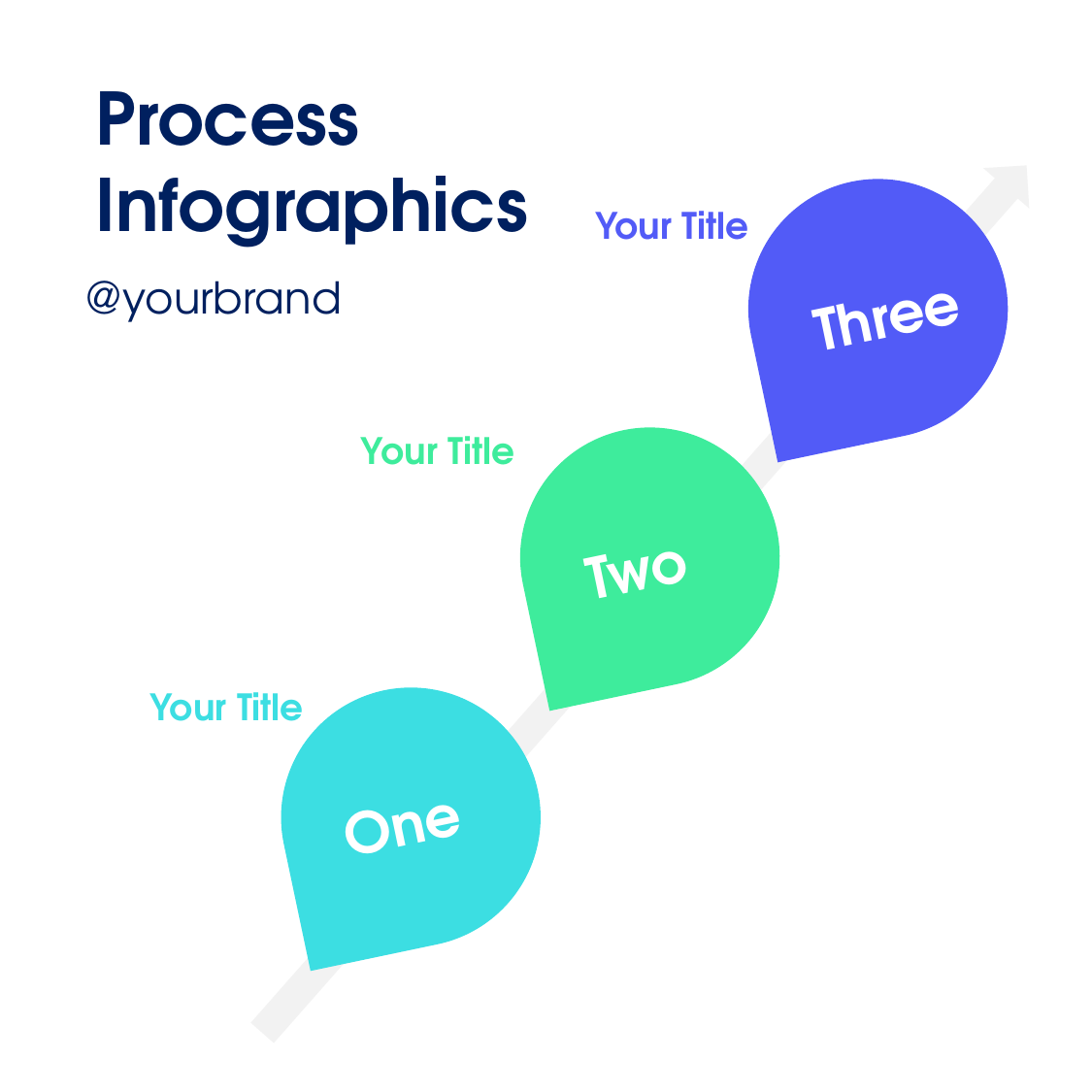

Process
Infographics
Your Title

Three

Two

One
@yourbrand
Your Title
Your Title